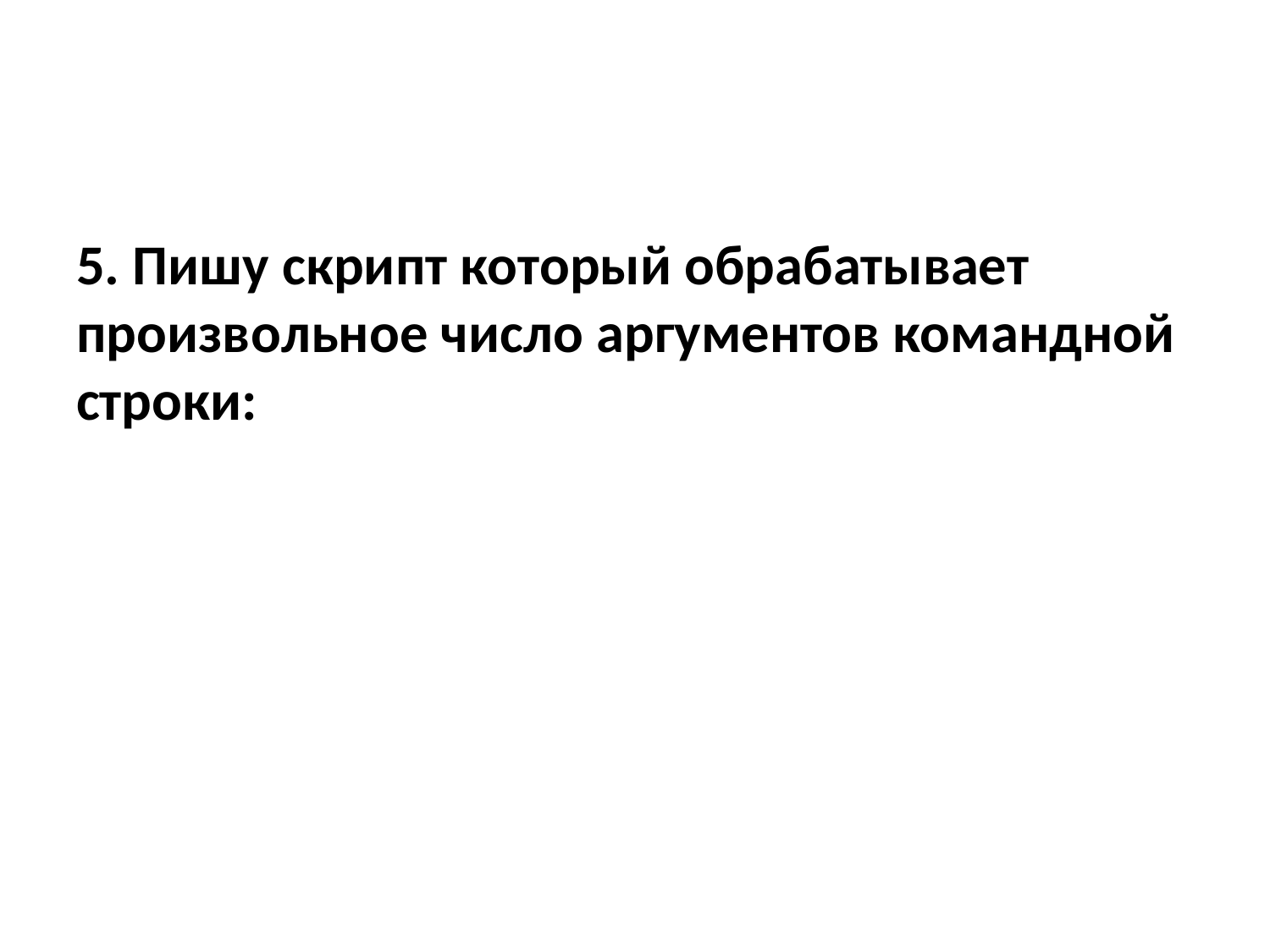

5. Пишу скрипт который обрабатывает произвольное число аргументов командной строки: